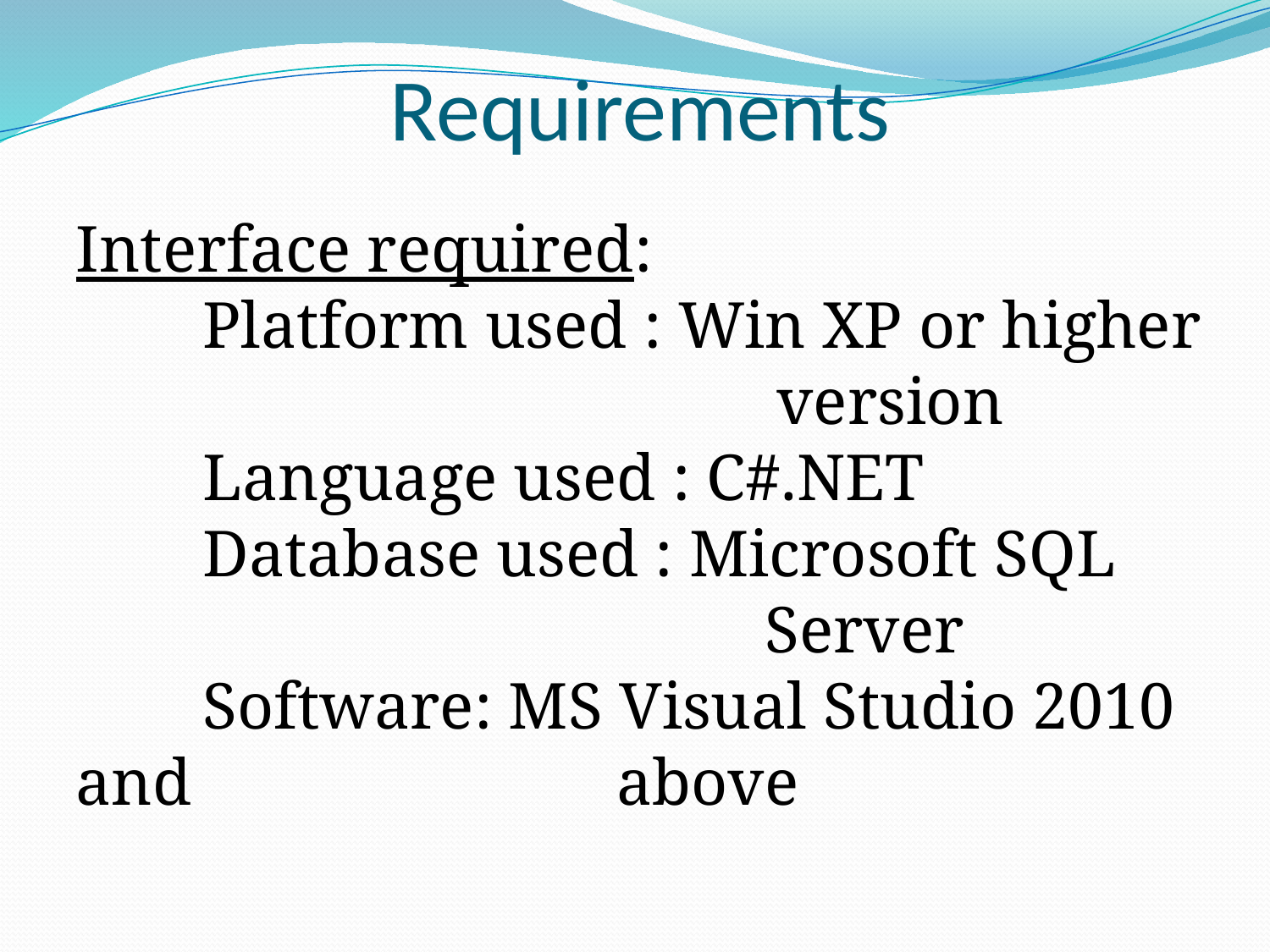

# Requirements
Interface required:
	Platform used : Win XP or higher               				    version
	Language used : C#.NET
	Database used : Microsoft SQL 				           Server
	Software: MS Visual Studio 2010 and 			  above